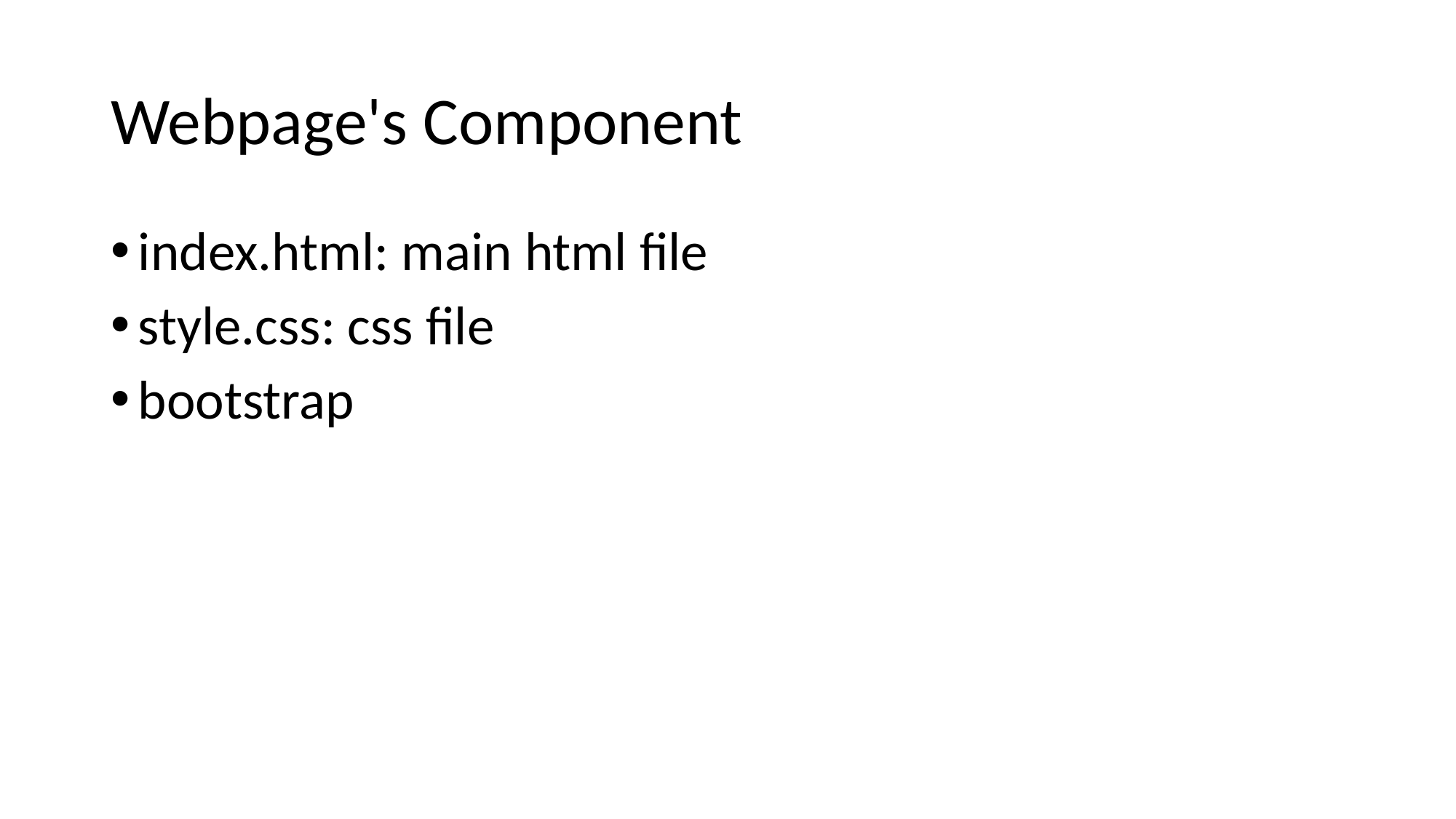

# Webpage's Component
index.html: main html file
style.css: css file
bootstrap